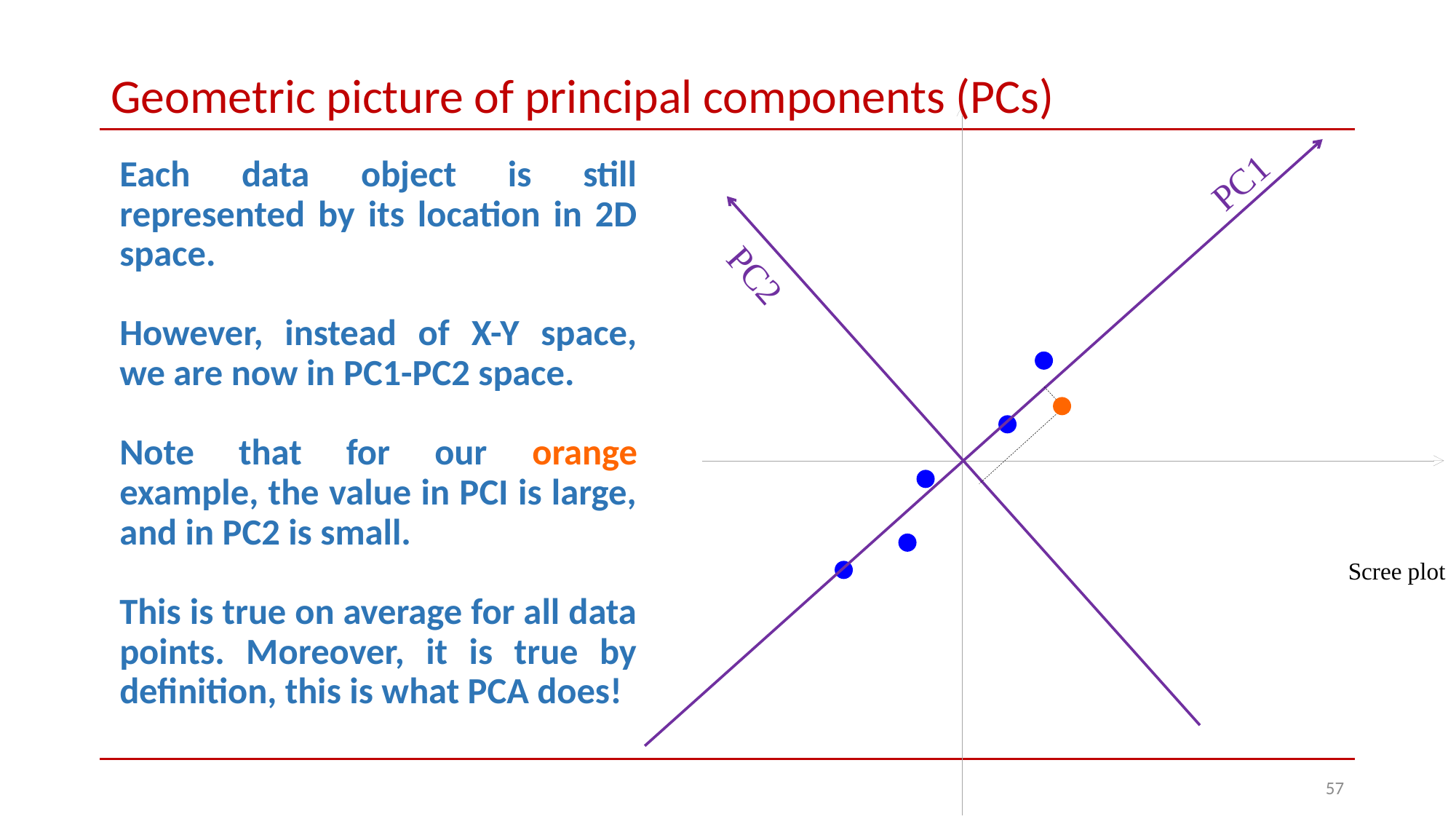

# Geometric picture of principal components (PCs)
Each data object is still represented by its location in 2D space.

However, instead of X-Y space, we are now in PC1-PC2 space.

Note that for our orange example, the value in PCI is large, and in PC2 is small.

This is true on average for all data points. Moreover, it is true by definition, this is what PCA does!

PC1
PC2

Scree plot

57